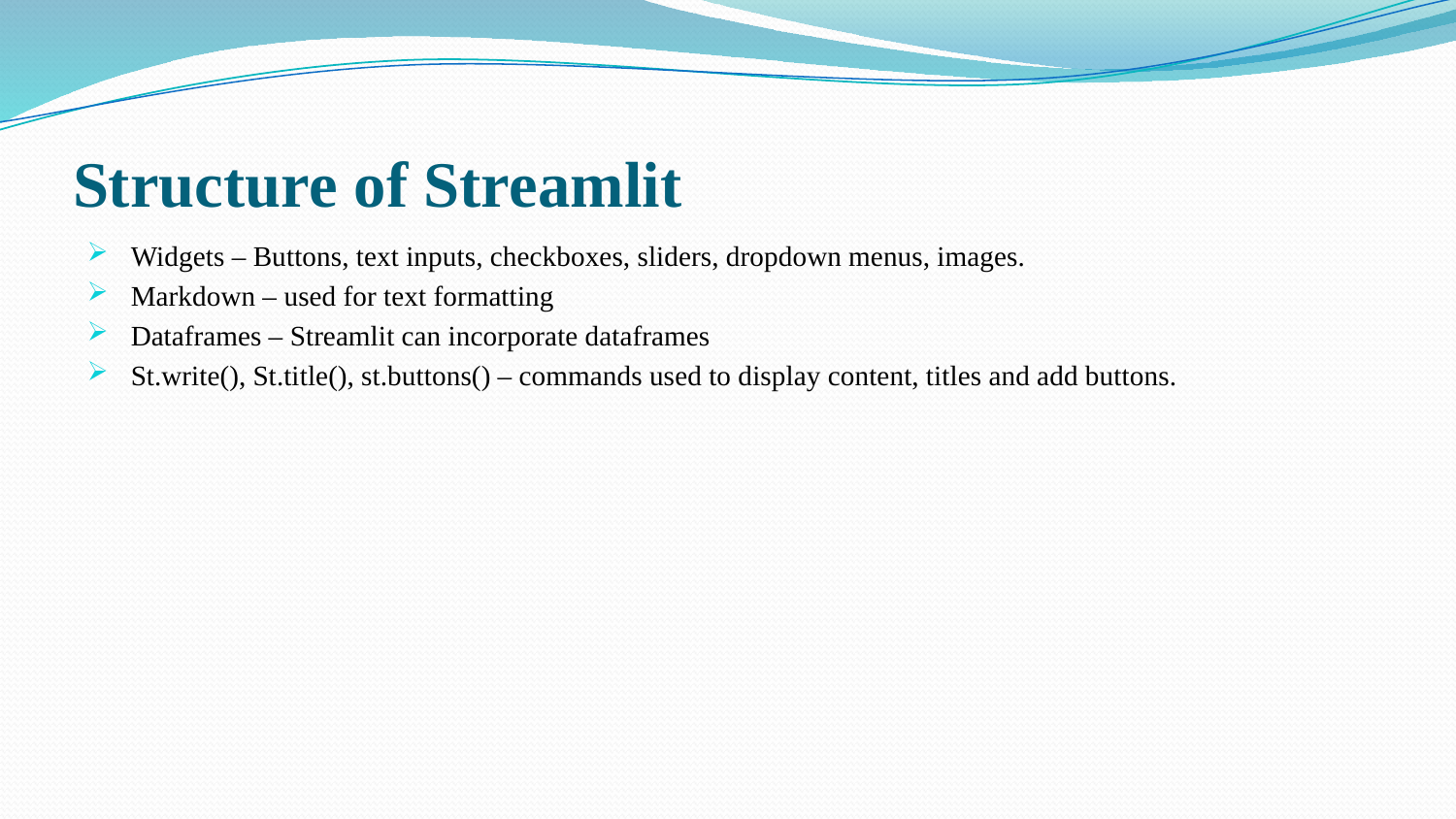

# Structure of Streamlit
Widgets – Buttons, text inputs, checkboxes, sliders, dropdown menus, images.
Markdown – used for text formatting
Dataframes – Streamlit can incorporate dataframes
St.write(), St.title(), st.buttons() – commands used to display content, titles and add buttons.